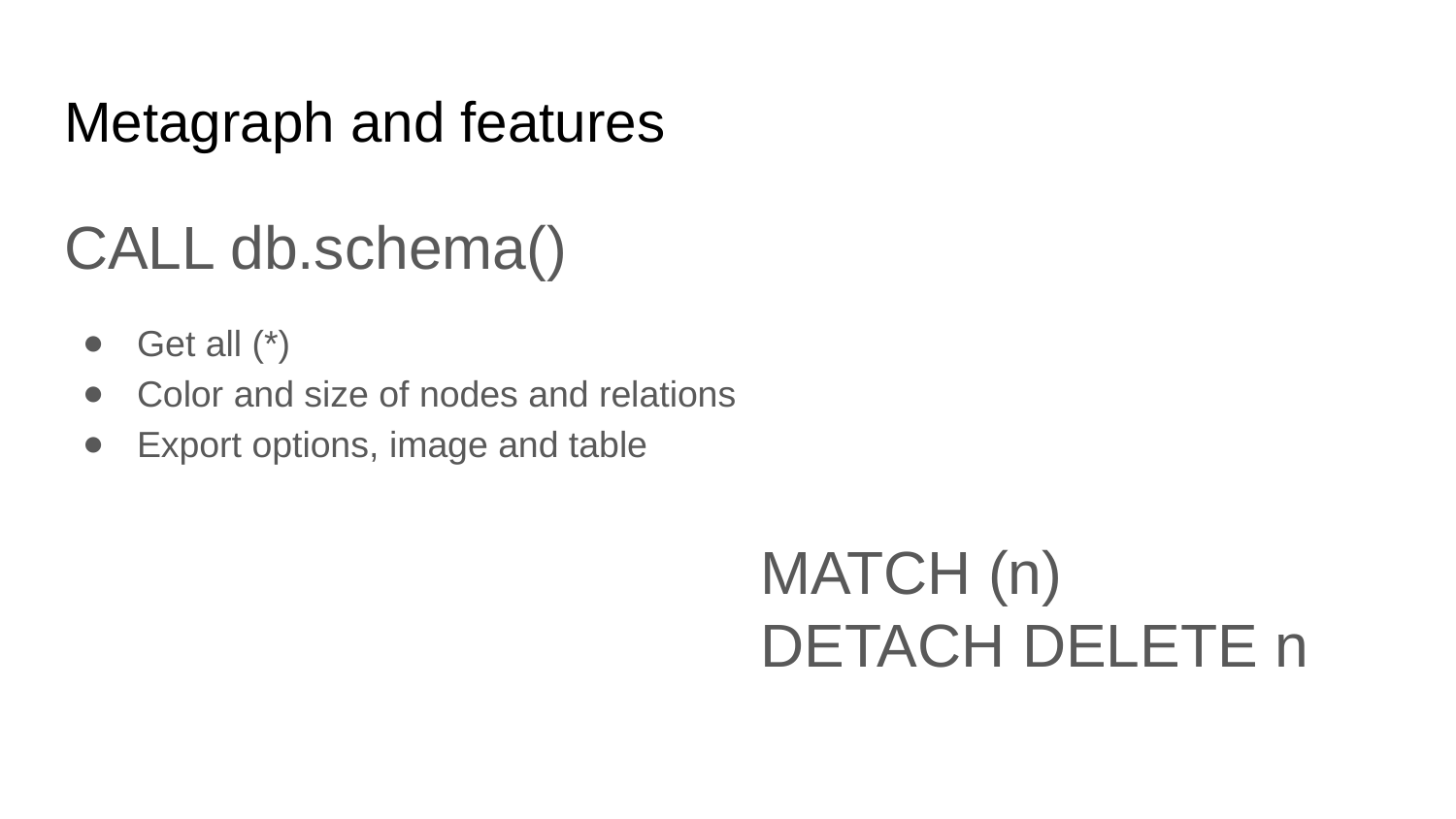

# Metagraph and features
CALL db.schema()
Get all (*)
Color and size of nodes and relations
Export options, image and table

MATCH (n)
DETACH DELETE n